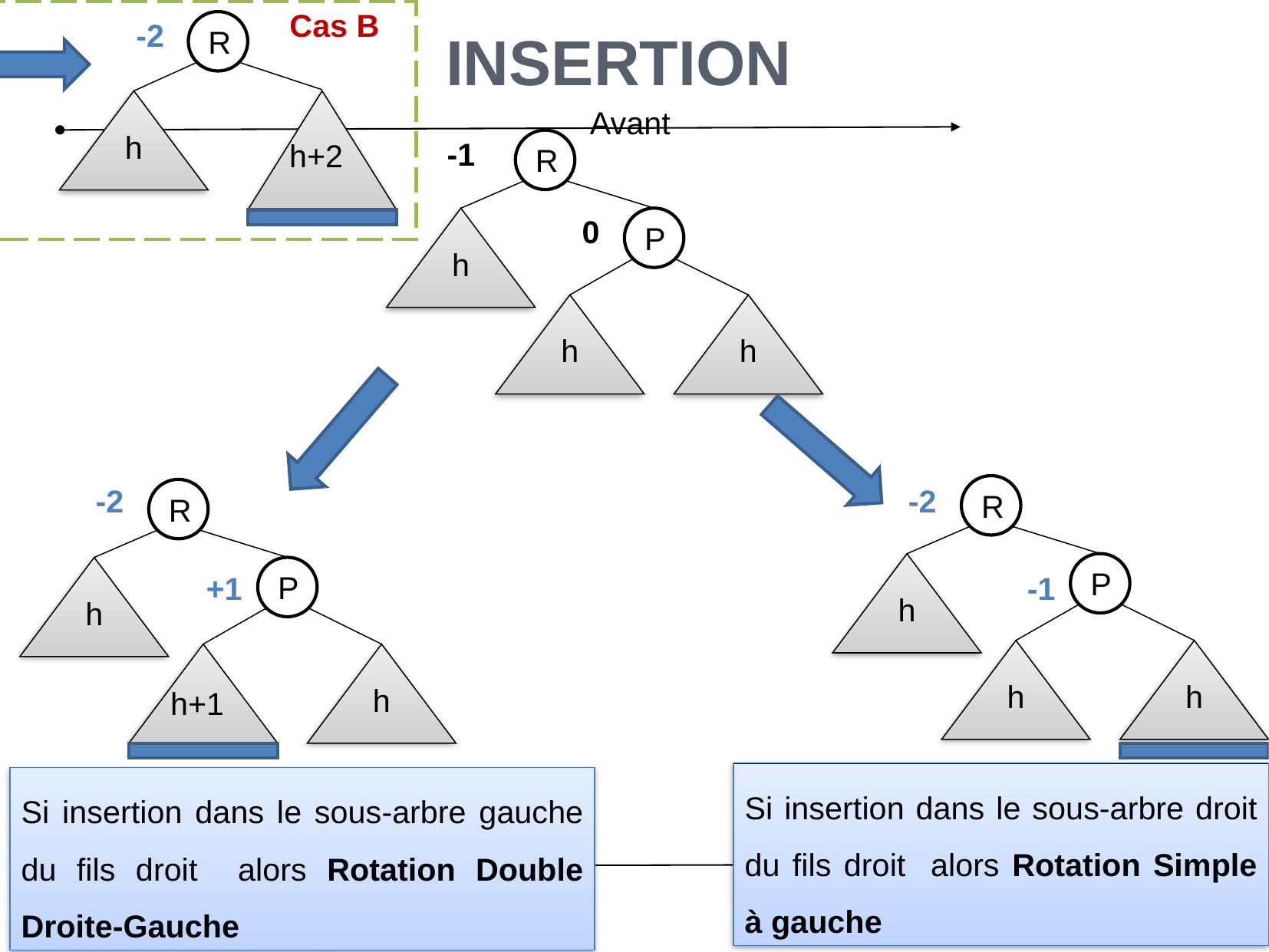

28
Insertion
Cas B

-2
R
h

h+2

R
-1

Avant
h

-1
R
h+1
0
P
h

h

h

-2
R
P
h

+1

h

h+1

-2
R
P
h

-1
h

h

Si insertion dans le sous-arbre droit du fils droit  alors Rotation Simple à gauche
Si insertion dans le sous-arbre gauche du fils droit  alors Rotation Double Droite-Gauche